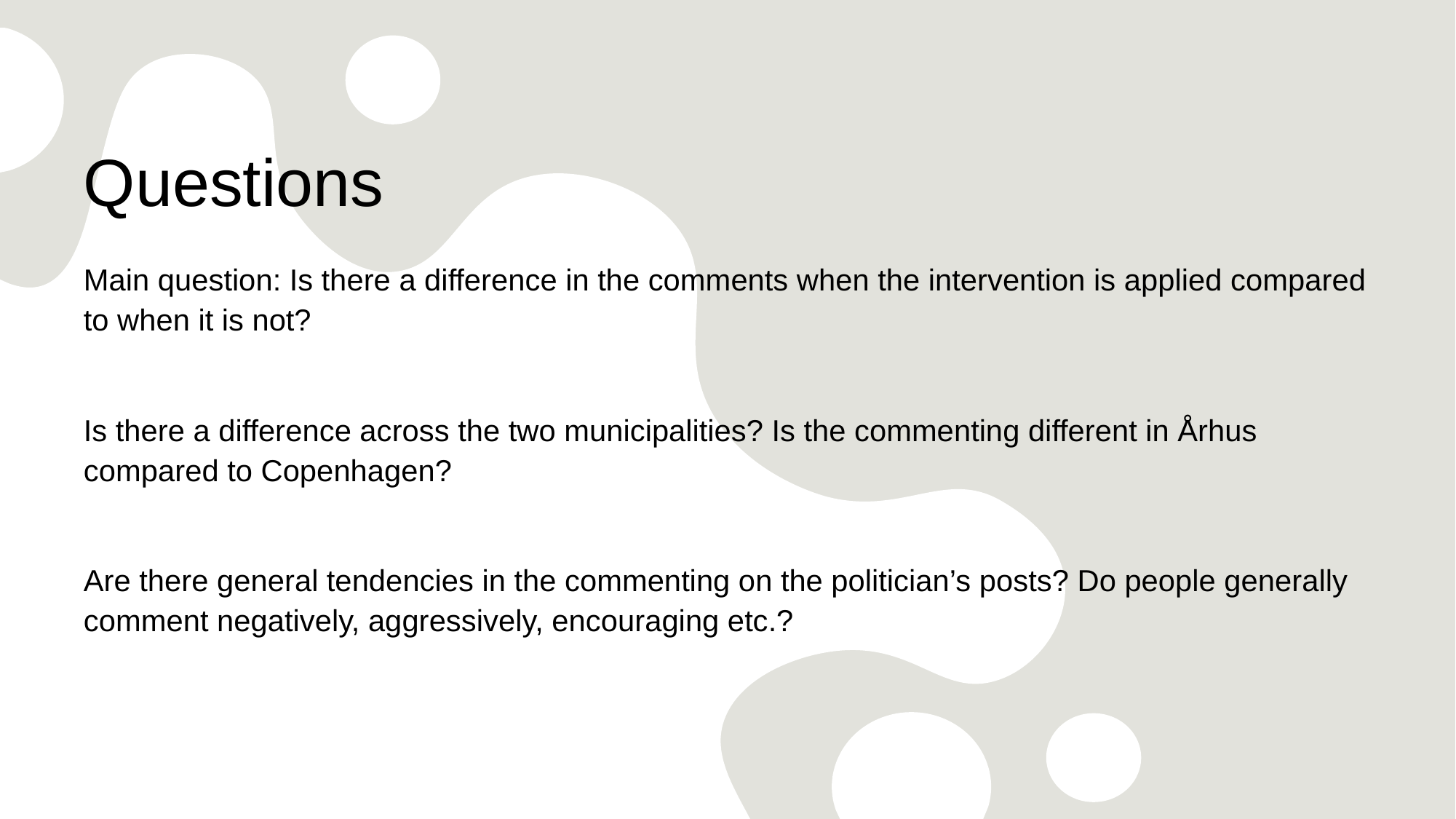

# Questions
Main question: Is there a difference in the comments when the intervention is applied compared to when it is not?

Is there a difference across the two municipalities? Is the commenting different in Århus compared to Copenhagen?

Are there general tendencies in the commenting on the politician’s posts? Do people generally comment negatively, aggressively, encouraging etc.?